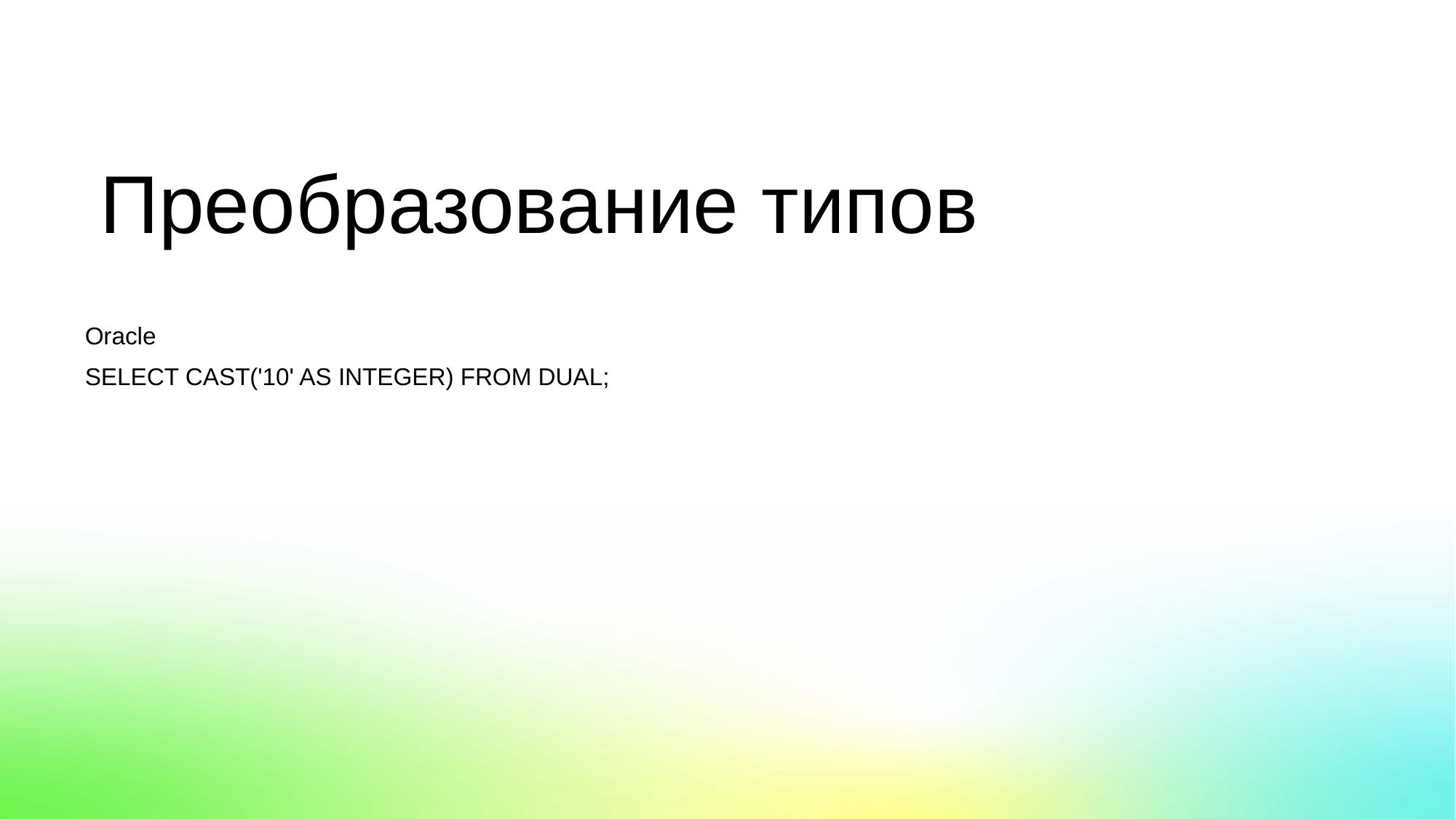

Преобразование типов
Oracle
SELECT CAST('10' AS INTEGER) FROM DUAL;